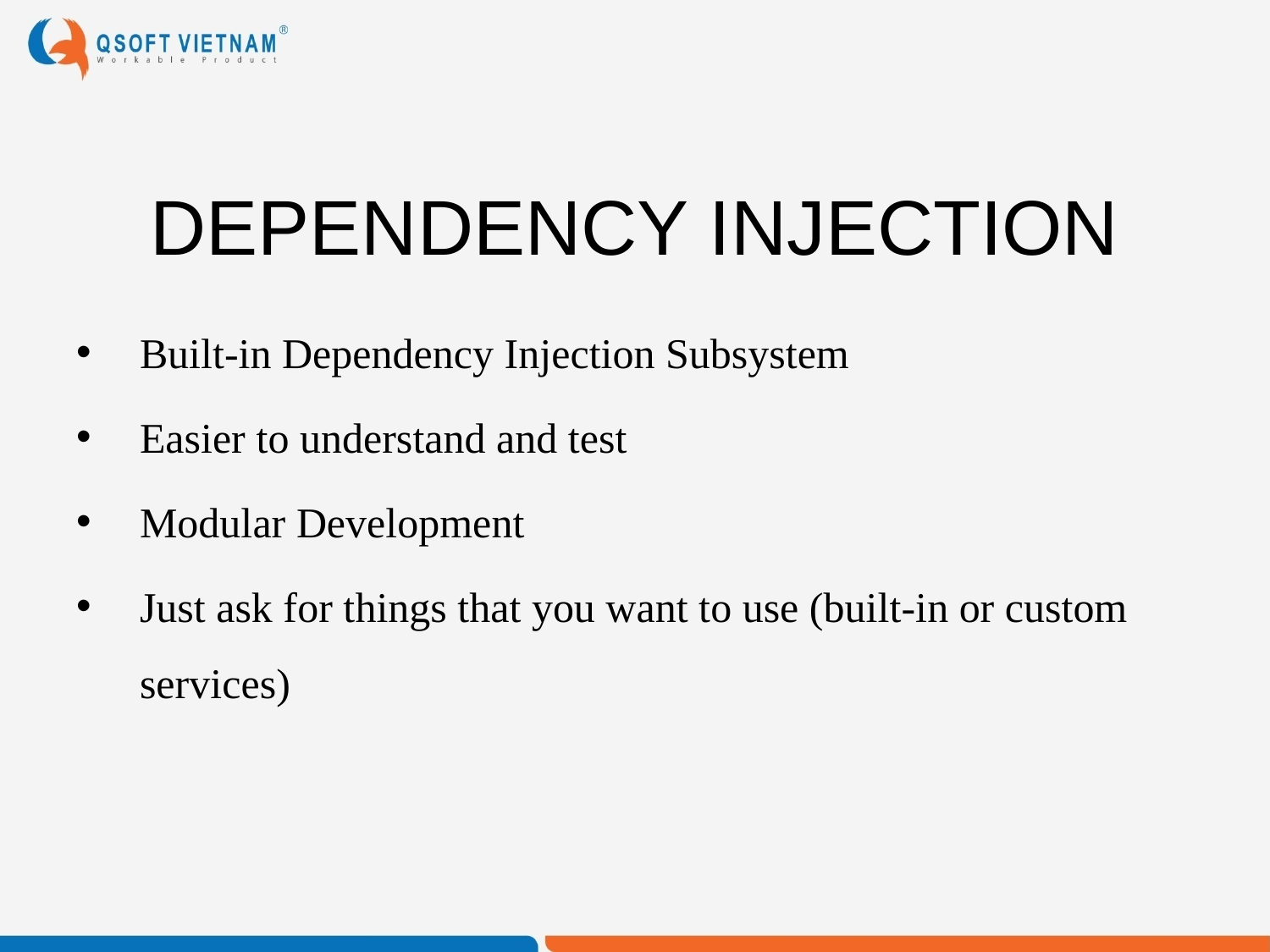

# DEPENDENCY INJECTION
Built-in Dependency Injection Subsystem
Easier to understand and test
Modular Development
Just ask for things that you want to use (built-in or custom services)